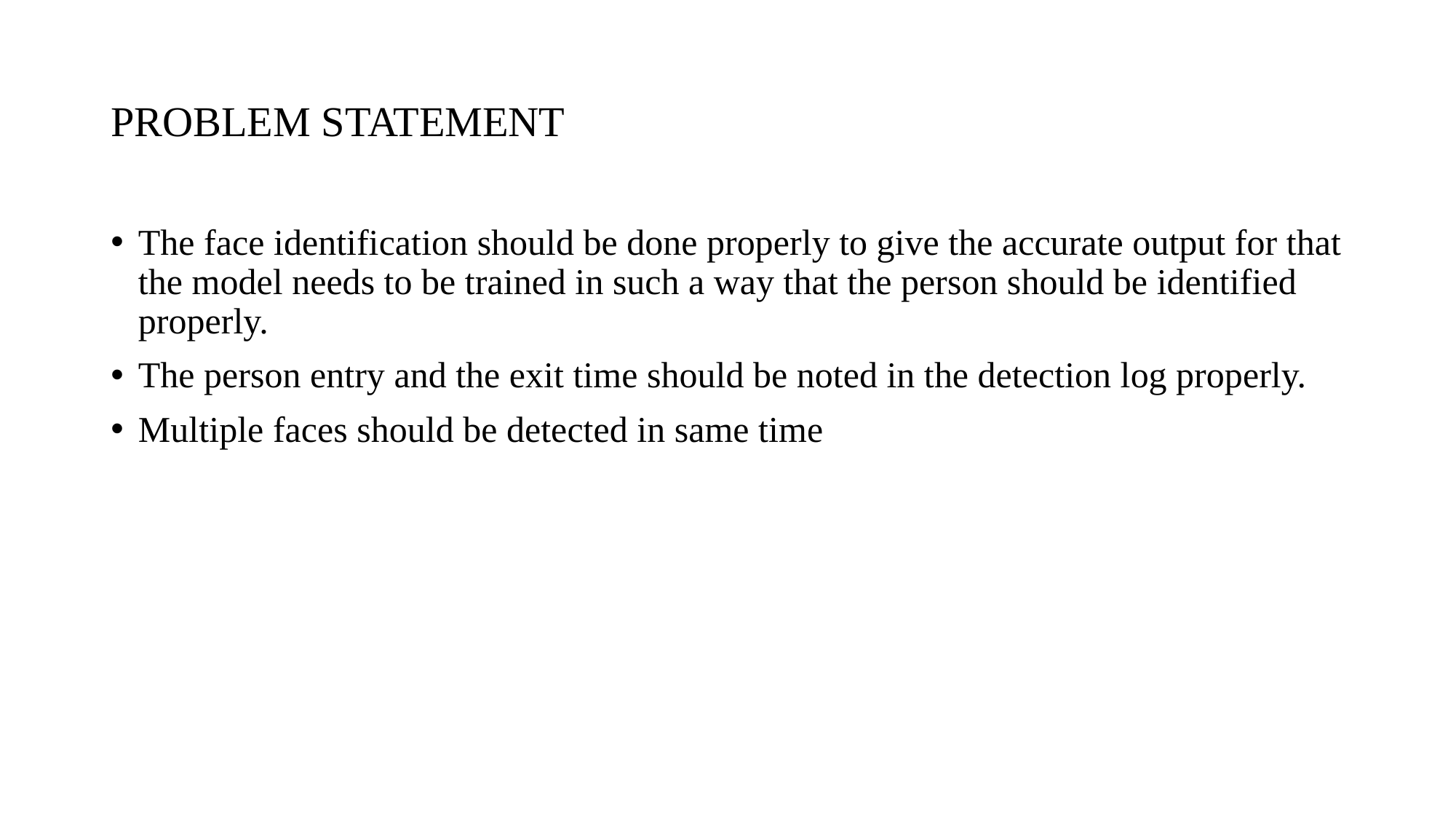

# PROBLEM STATEMENT
The face identification should be done properly to give the accurate output for that the model needs to be trained in such a way that the person should be identified properly.
The person entry and the exit time should be noted in the detection log properly.
Multiple faces should be detected in same time